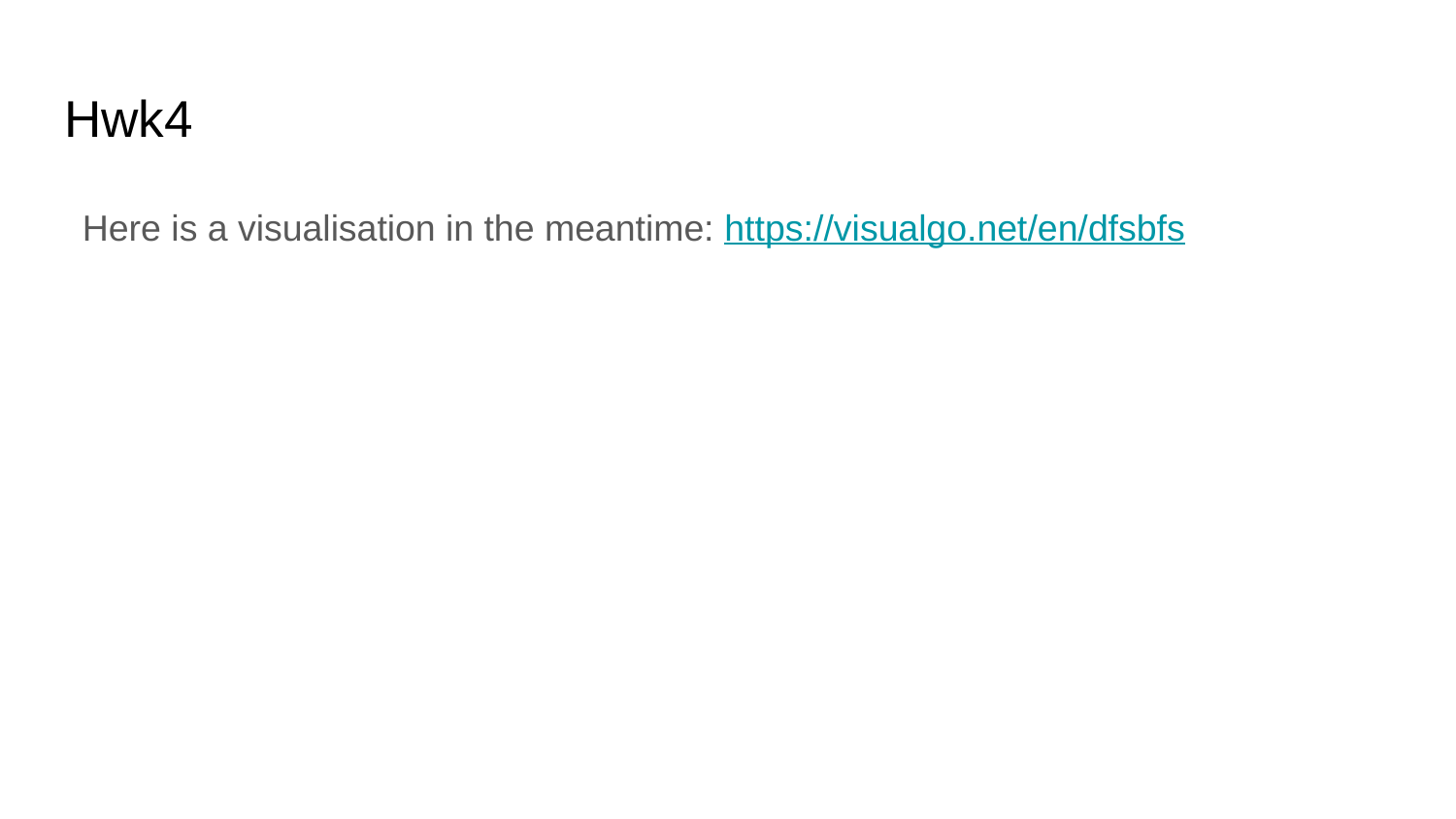

# Hwk4
Here is a visualisation in the meantime: https://visualgo.net/en/dfsbfs